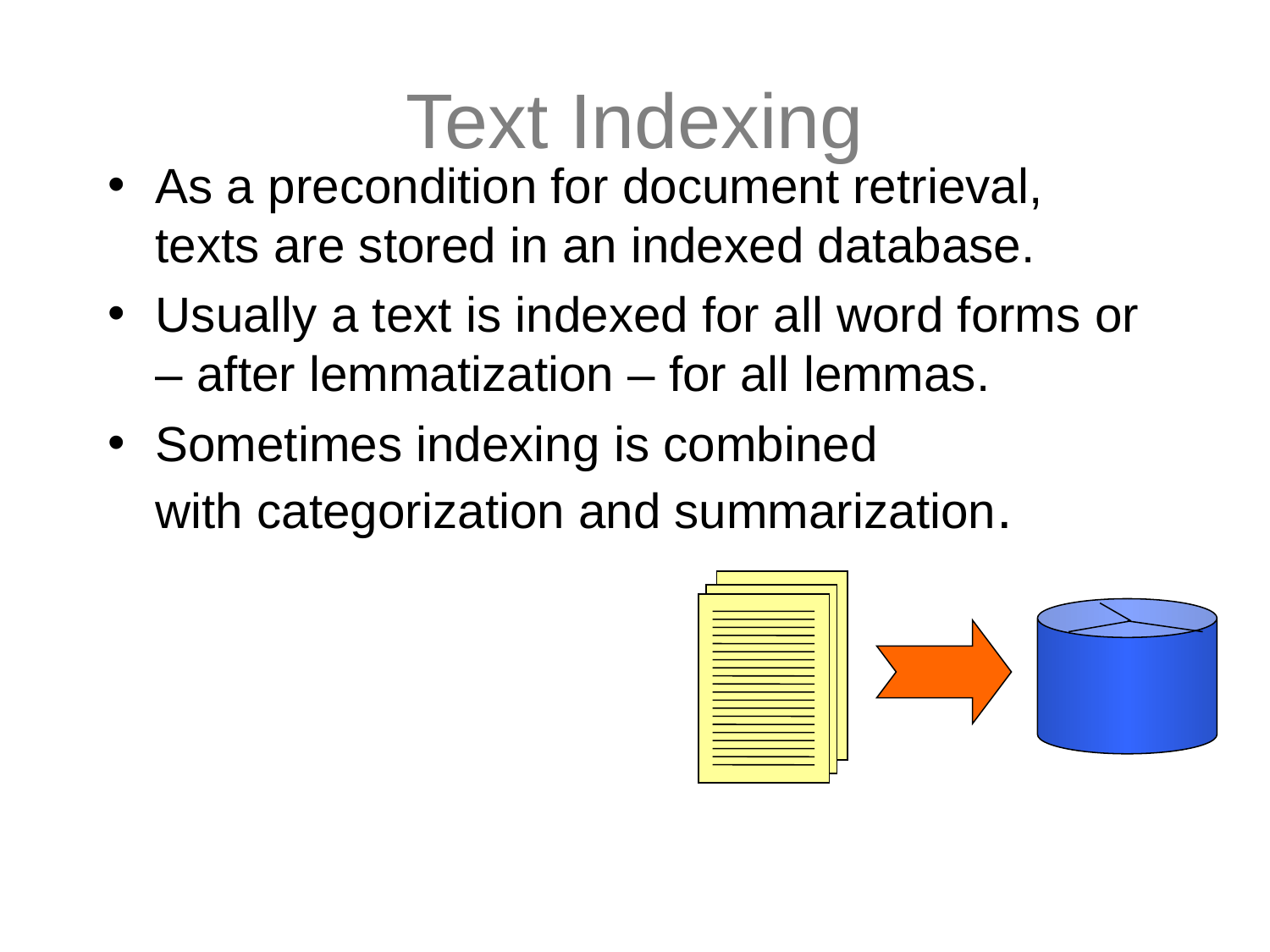

# Text Indexing
As a precondition for document retrieval, texts are stored in an indexed database.
Usually a text is indexed for all word forms or – after lemmatization – for all lemmas.
Sometimes indexing is combined
with categorization and summarization.